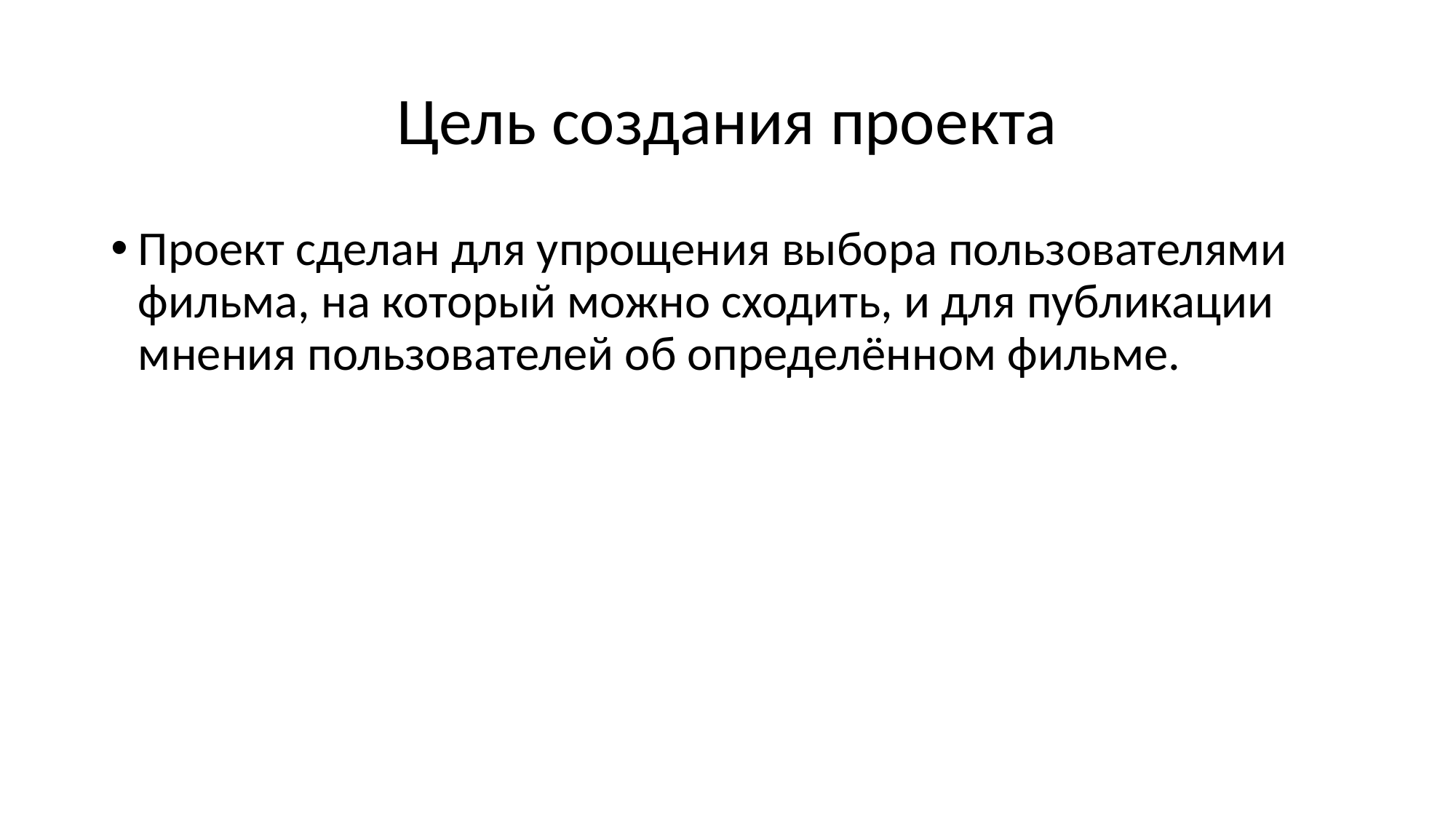

# Цель создания проекта
Проект сделан для упрощения выбора пользователями фильма, на который можно сходить, и для публикации мнения пользователей об определённом фильме.